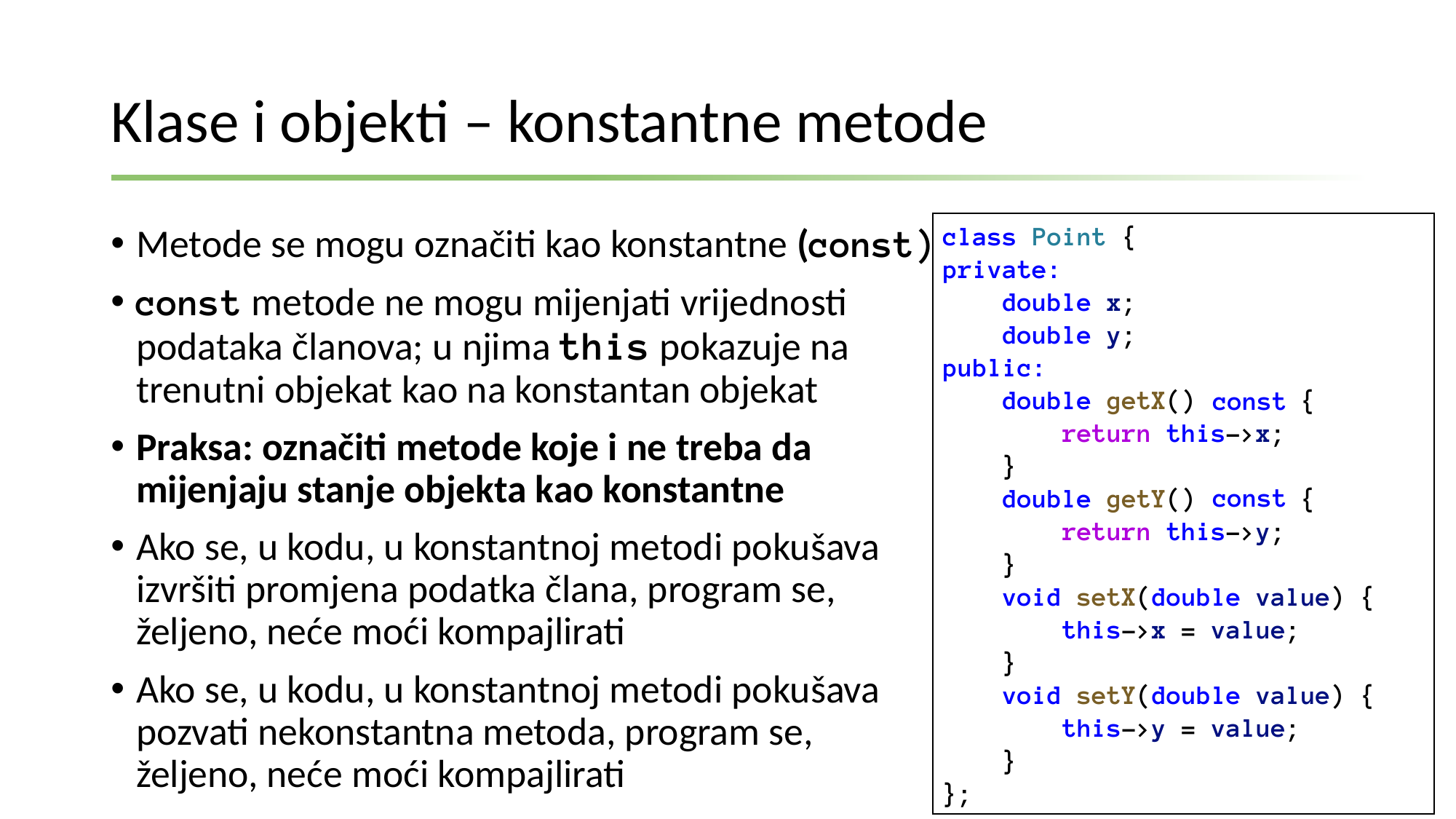

# Klase i objekti – konstantne metode
class Point {
private:
    double x;
    double y;
public:
    double getX()       {
        return this->x;
    }
    double getY()       {
        return this->y;
    }
    void setX(double value) {
        this->x = value;
    }
    void setY(double value) {
        this->y = value;
    }
};
Metode se mogu označiti kao konstantne (const)
const metode ne mogu mijenjati vrijednosti podataka članova; u njima this pokazuje na trenutni objekat kao na konstantan objekat
Praksa: označiti metode koje i ne treba da mijenjaju stanje objekta kao konstantne
Ako se, u kodu, u konstantnoj metodi pokušava izvršiti promjena podatka člana, program se, željeno, neće moći kompajlirati
Ako se, u kodu, u konstantnoj metodi pokušava pozvati nekonstantna metoda, program se, željeno, neće moći kompajlirati

const

const